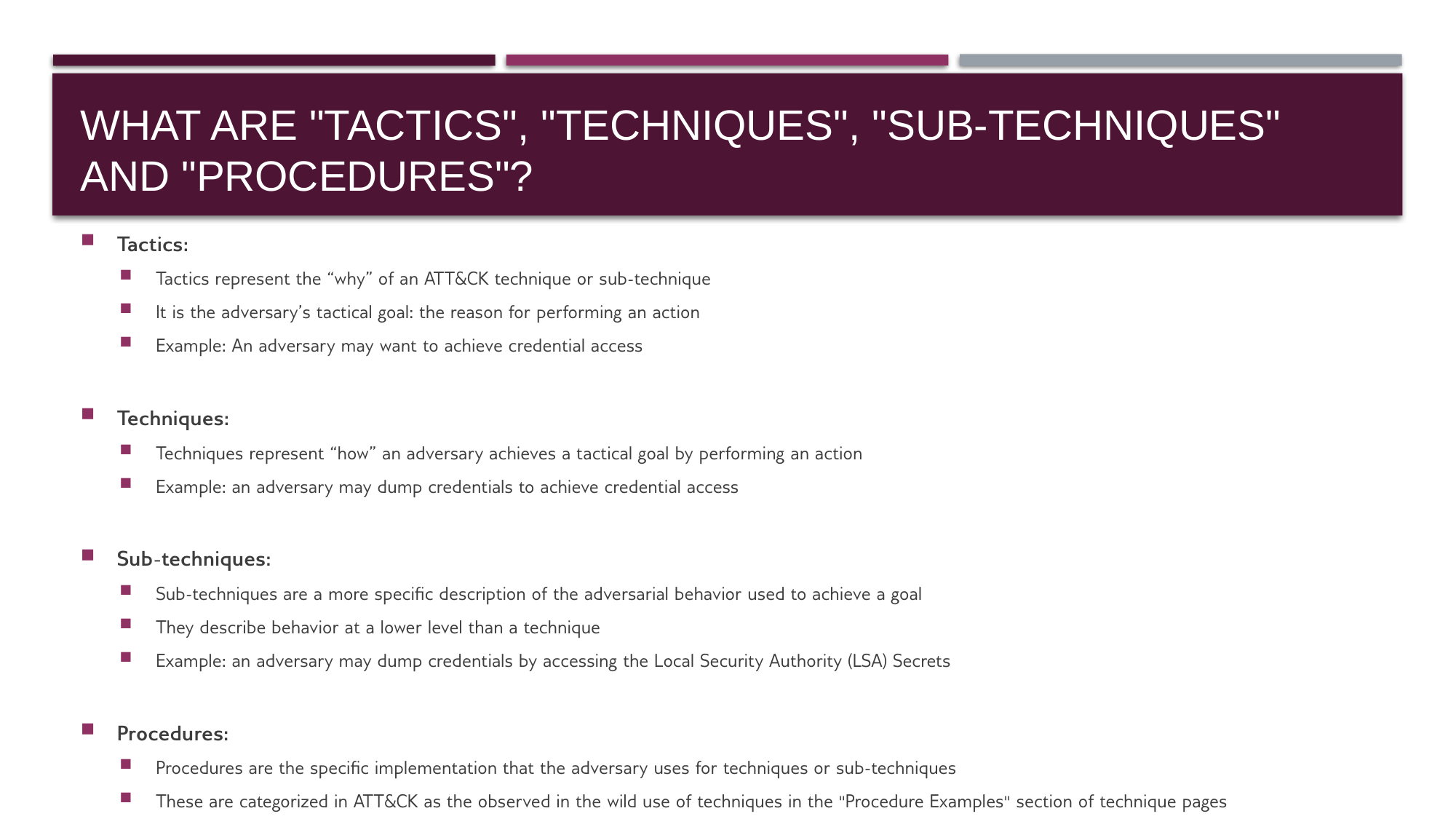

# What are "tactics", "techniques", "sub-techniques" and "procedures"?
Tactics:
Tactics represent the “why” of an ATT&CK technique or sub-technique
It is the adversary’s tactical goal: the reason for performing an action
Example: An adversary may want to achieve credential access

Techniques:
Techniques represent “how” an adversary achieves a tactical goal by performing an action
Example: an adversary may dump credentials to achieve credential access

Sub-techniques:
Sub-techniques are a more specific description of the adversarial behavior used to achieve a goal
They describe behavior at a lower level than a technique
Example: an adversary may dump credentials by accessing the Local Security Authority (LSA) Secrets

Procedures:
Procedures are the specific implementation that the adversary uses for techniques or sub-techniques
These are categorized in ATT&CK as the observed in the wild use of techniques in the "Procedure Examples" section of technique pages